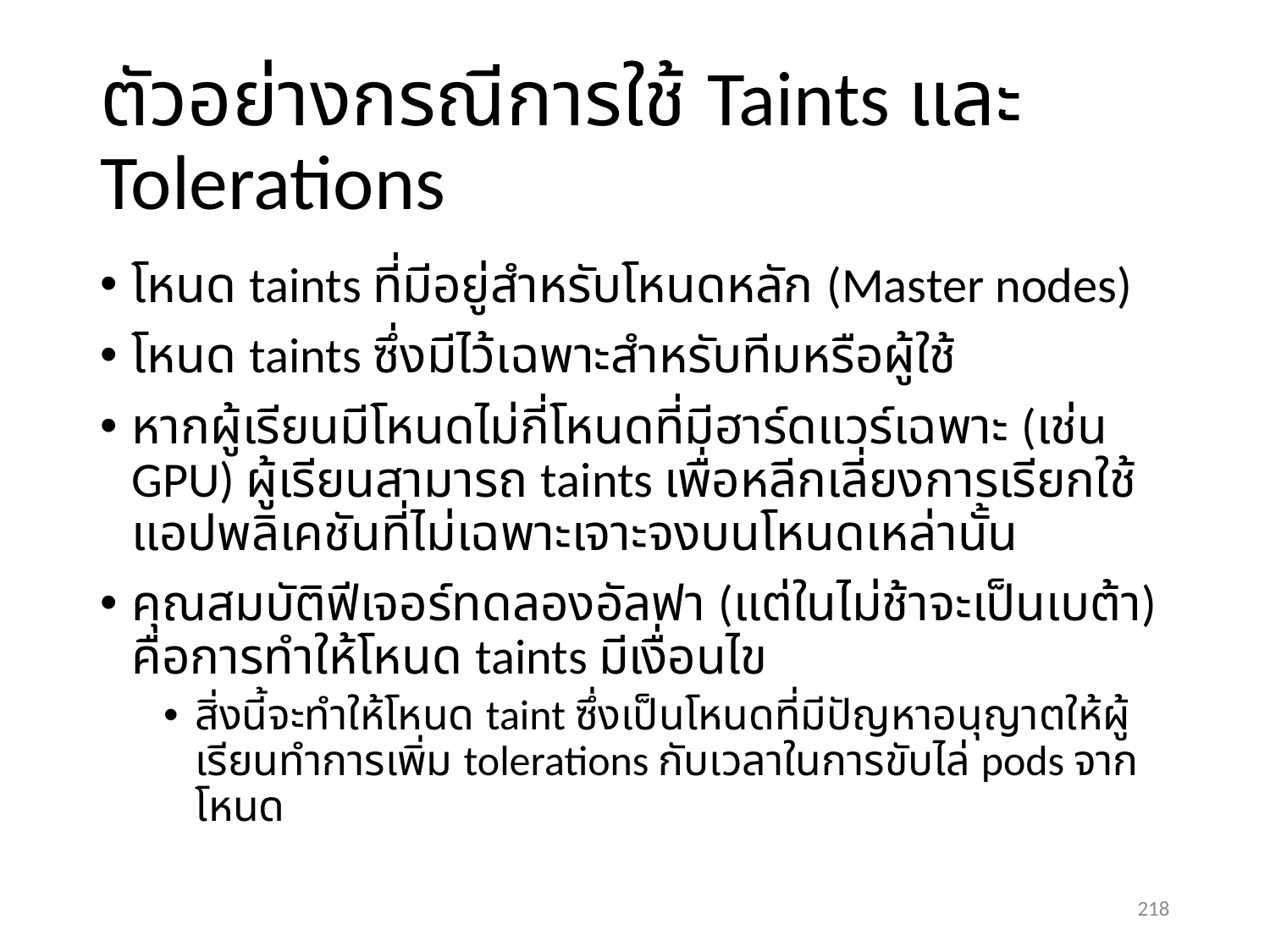

# ตัวอย่างกรณีการใช้ Taints และ Tolerations
โหนด taints ที่มีอยู่สำหรับโหนดหลัก (Master nodes)
โหนด taints ซึ่งมีไว้เฉพาะสำหรับทีมหรือผู้ใช้
หากผู้เรียนมีโหนดไม่กี่โหนดที่มีฮาร์ดแวร์เฉพาะ (เช่น GPU) ผู้เรียนสามารถ taints เพื่อหลีกเลี่ยงการเรียกใช้แอปพลิเคชันที่ไม่เฉพาะเจาะจงบนโหนดเหล่านั้น
คุณสมบัติฟีเจอร์ทดลองอัลฟา (แต่ในไม่ช้าจะเป็นเบต้า) คือการทำให้โหนด taints มีเงื่อนไข
สิ่งนี้จะทำให้โหนด taint ซึ่งเป็นโหนดที่มีปัญหาอนุญาตให้ผู้เรียนทำการเพิ่ม tolerations กับเวลาในการขับไล่ pods จากโหนด
218